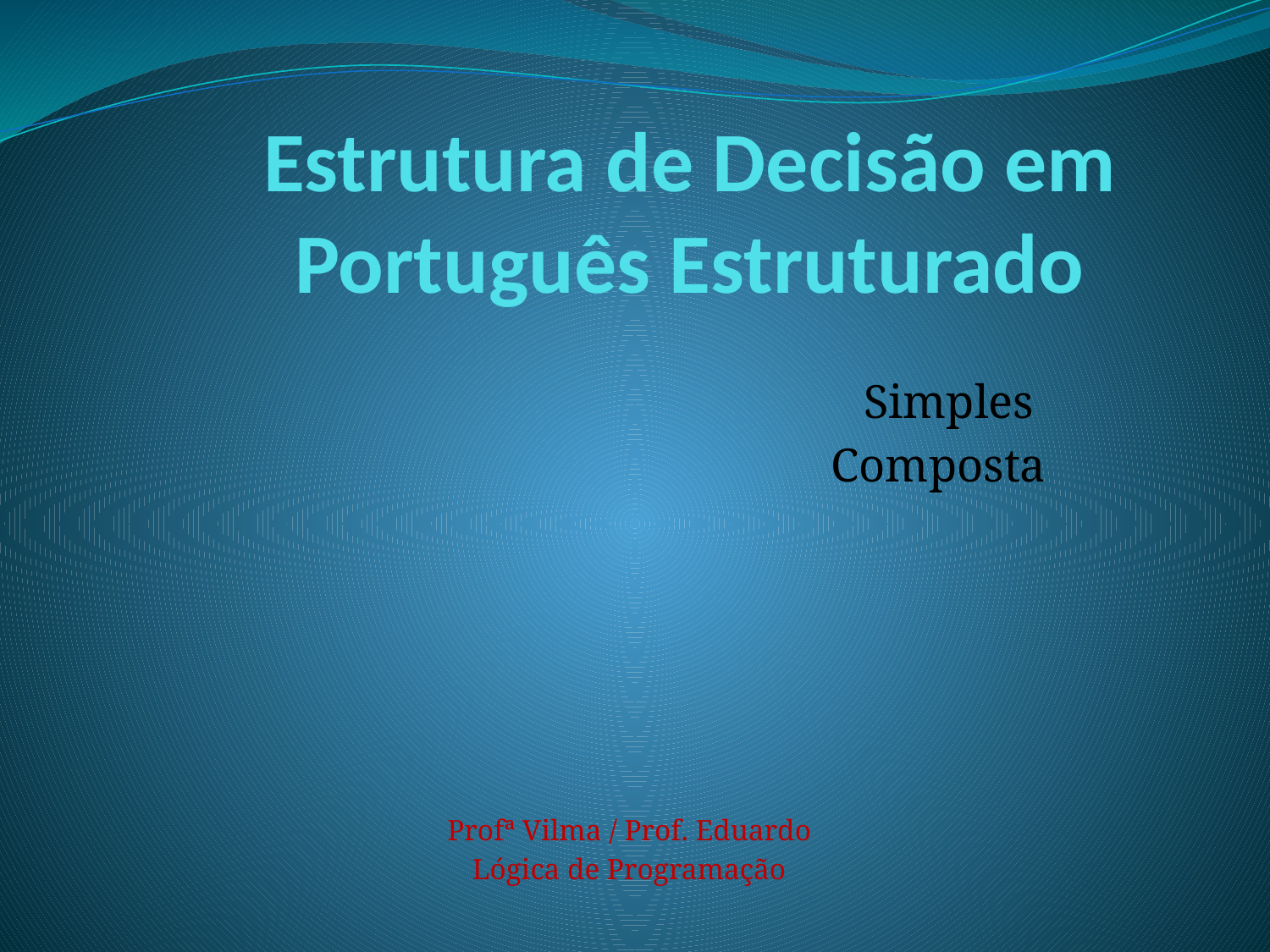

# Estrutura de Decisão em Português Estruturado
Simples
Composta
Profª Vilma / Prof. Eduardo
Lógica de Programação